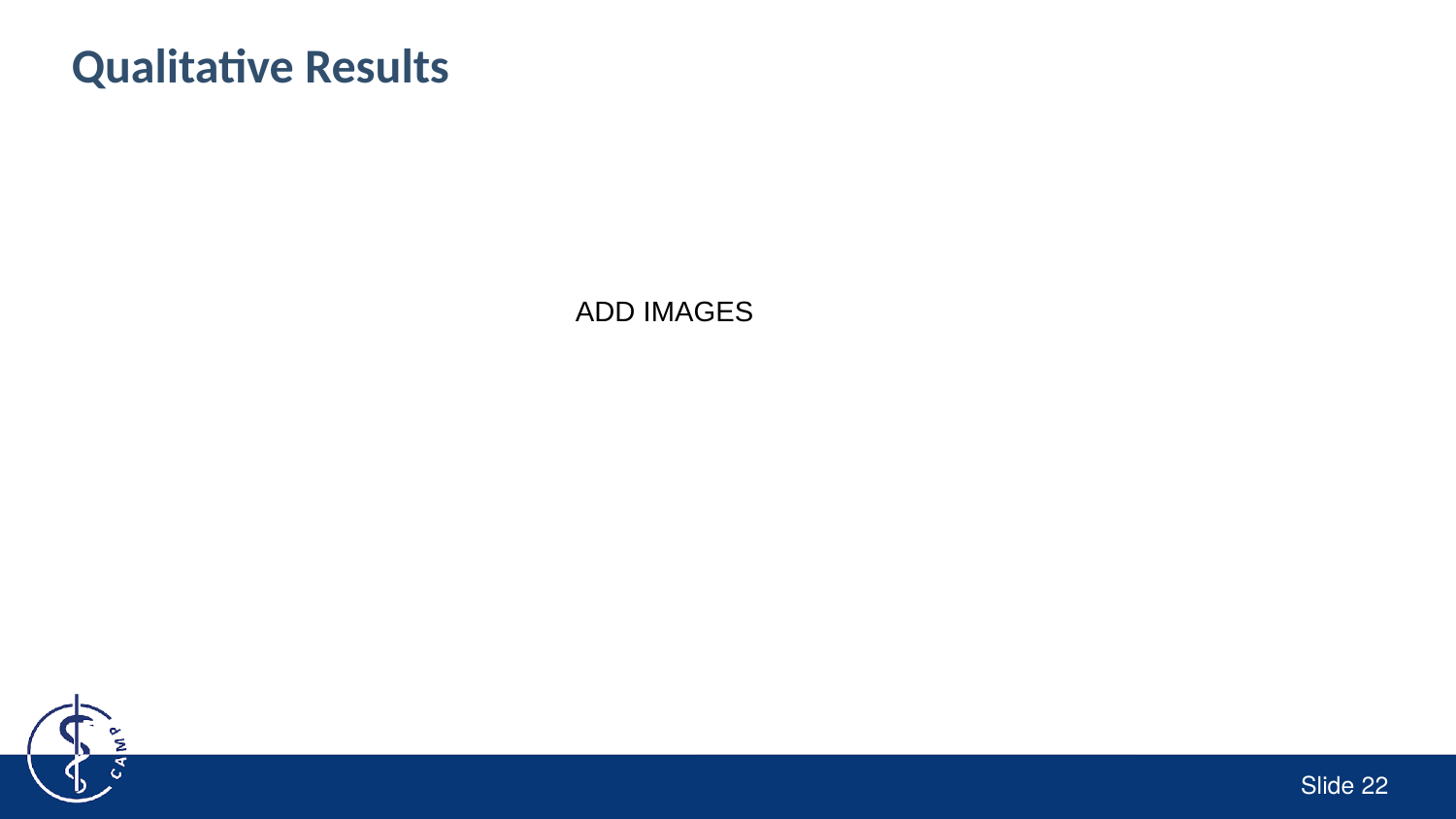

# Qualitative Results
 ADD IMAGES
Slide 22